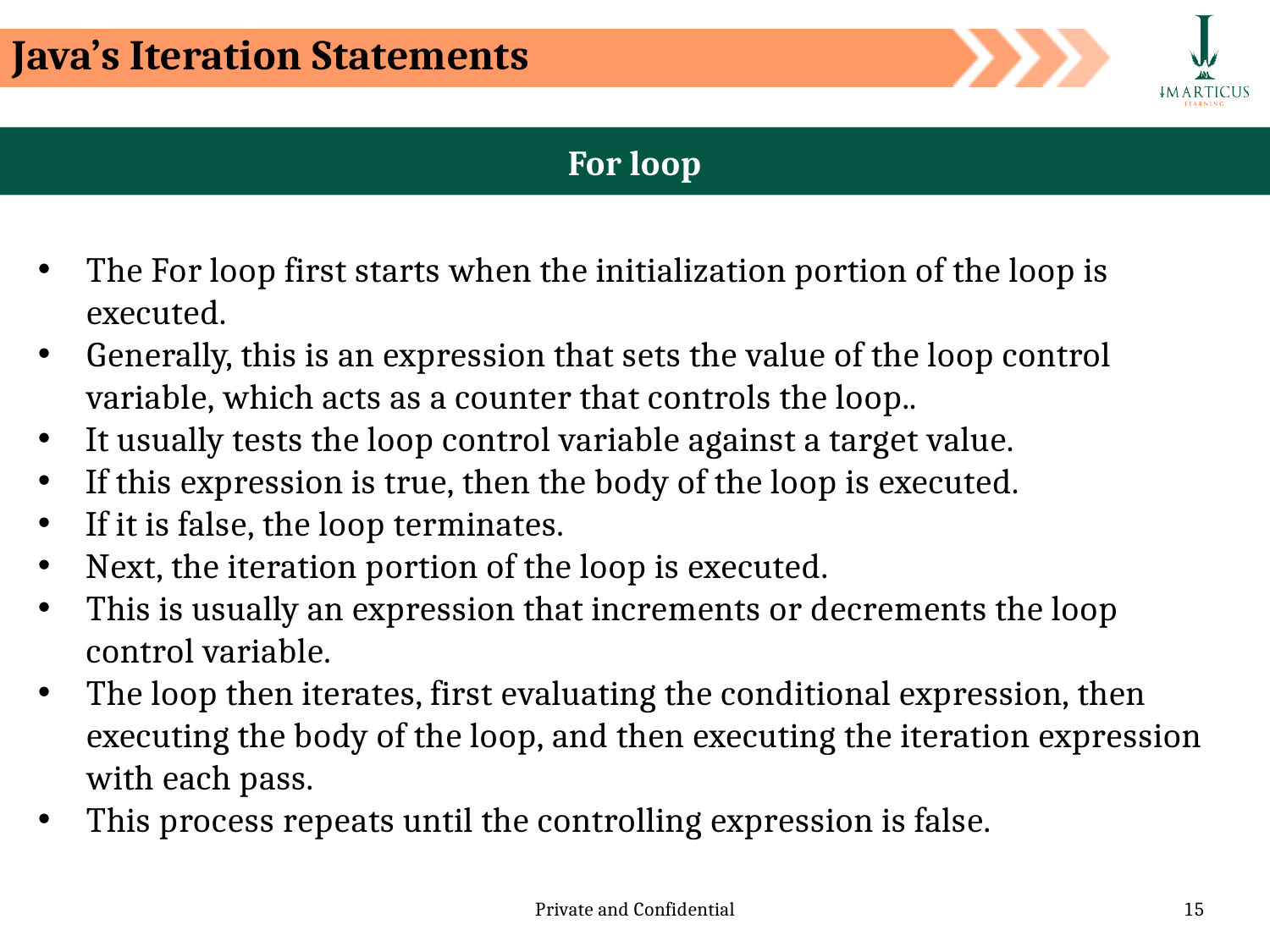

Java’s Iteration Statements

For loop
The For loop first starts when the initialization portion of the loop is executed.
Generally, this is an expression that sets the value of the loop control variable, which acts as a counter that controls the loop..
It usually tests the loop control variable against a target value.
If this expression is true, then the body of the loop is executed.
If it is false, the loop terminates.
Next, the iteration portion of the loop is executed.
This is usually an expression that increments or decrements the loop control variable.
The loop then iterates, first evaluating the conditional expression, then executing the body of the loop, and then executing the iteration expression with each pass.
This process repeats until the controlling expression is false.